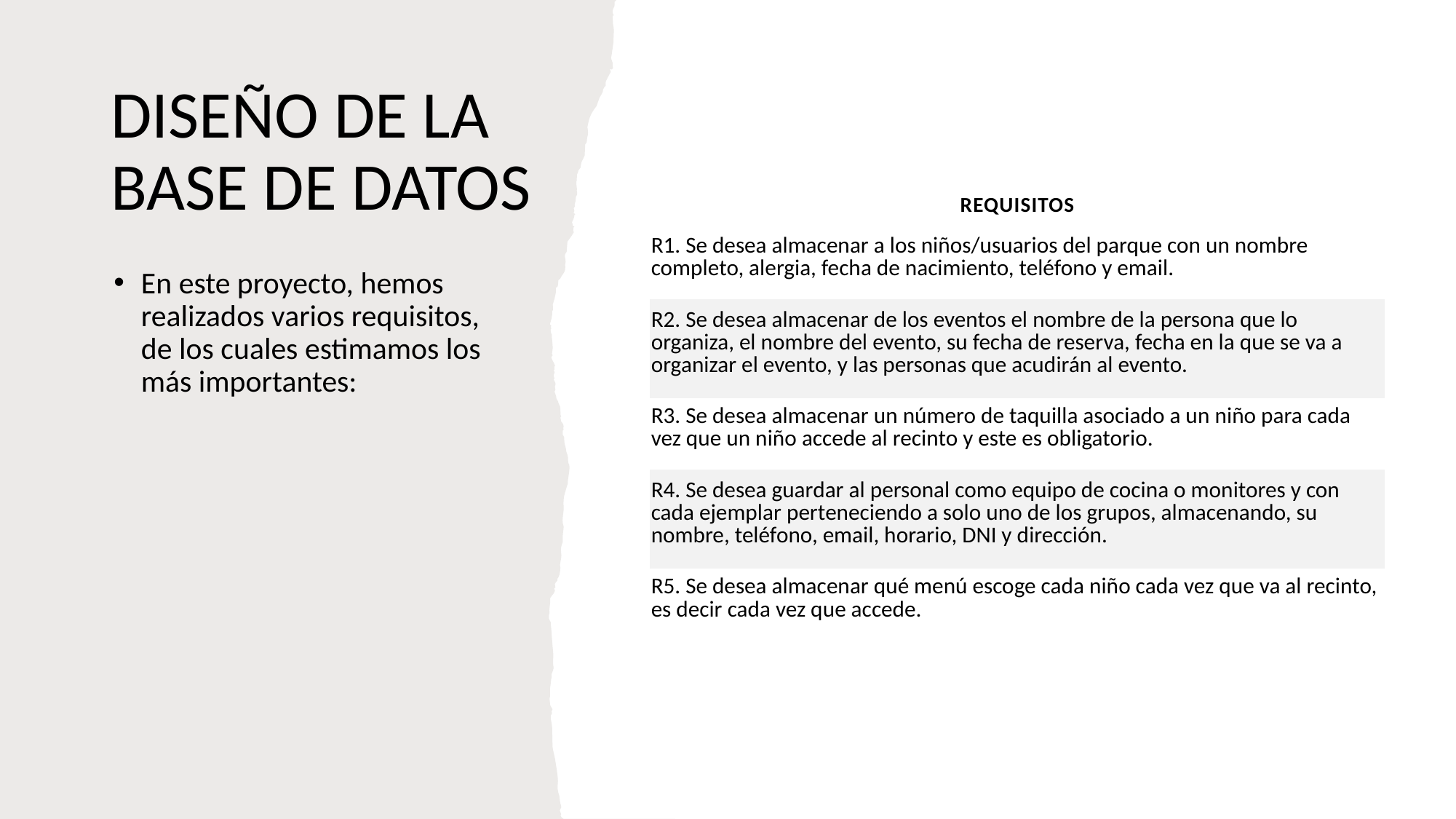

# DISEÑO DE LA BASE DE DATOS
| REQUISITOS |
| --- |
| R1. Se desea almacenar a los niños/usuarios del parque con un nombre completo, alergia, fecha de nacimiento, teléfono y email. |
| R2. Se desea almacenar de los eventos el nombre de la persona que lo organiza, el nombre del evento, su fecha de reserva, fecha en la que se va a organizar el evento, y las personas que acudirán al evento. |
| R3. Se desea almacenar un número de taquilla asociado a un niño para cada vez que un niño accede al recinto y este es obligatorio. |
| R4. Se desea guardar al personal como equipo de cocina o monitores y con cada ejemplar perteneciendo a solo uno de los grupos, almacenando, su nombre, teléfono, email, horario, DNI y dirección. |
| R5. Se desea almacenar qué menú escoge cada niño cada vez que va al recinto, es decir cada vez que accede. |
En este proyecto, hemos realizados varios requisitos, de los cuales estimamos los más importantes: